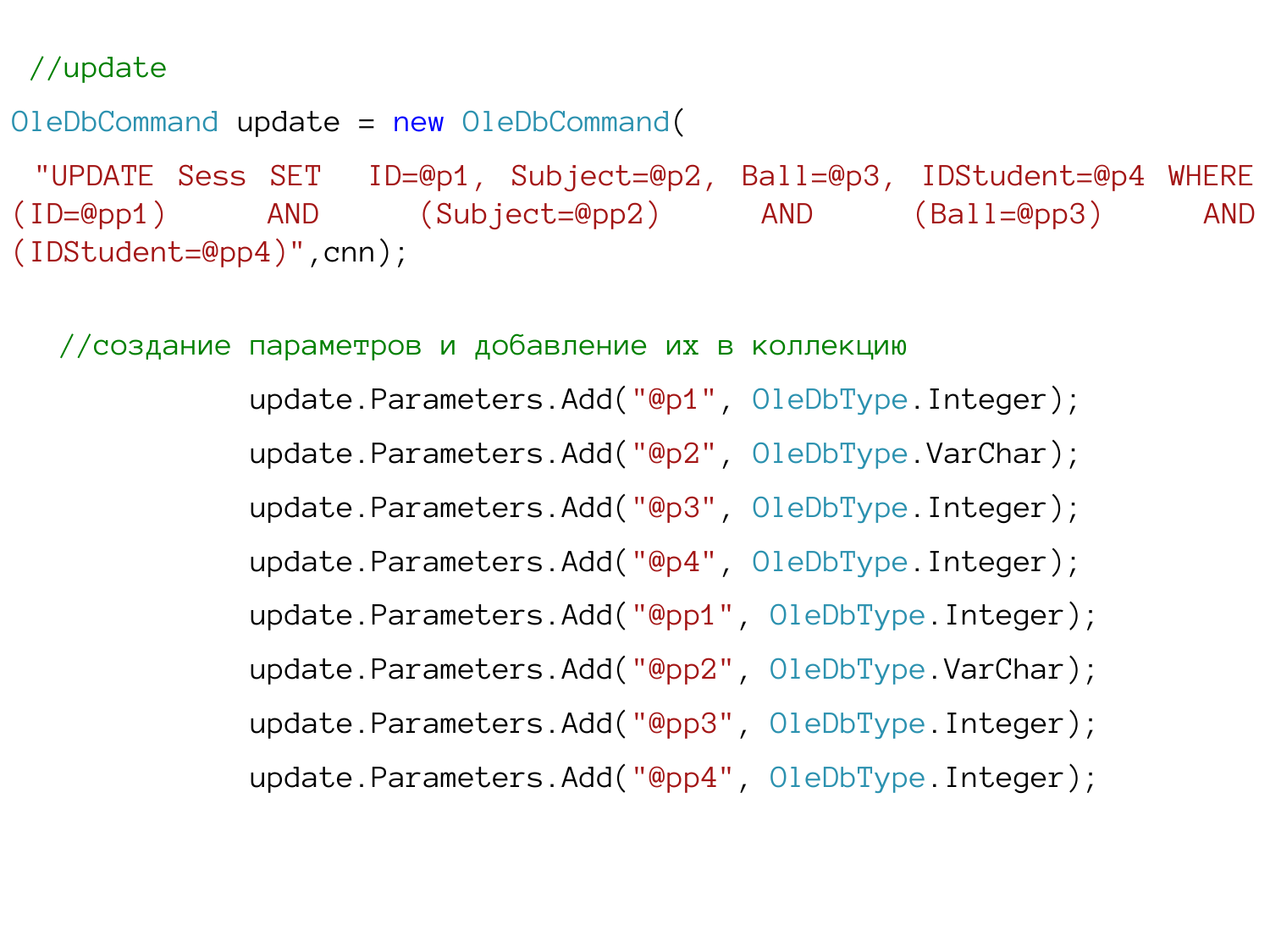

//update
OleDbCommand update = new OleDbCommand(
 "UPDATE Sess SET  ID=@p1, Subject=@p2, Ball=@p3, IDStudent=@p4 WHERE (ID=@pp1) AND (Subject=@pp2) AND (Ball=@pp3) AND (IDStudent=@pp4)",cnn);
 //создание параметров и добавление их в коллекцию
            update.Parameters.Add("@p1", OleDbType.Integer);
            update.Parameters.Add("@p2", OleDbType.VarChar);
            update.Parameters.Add("@p3", OleDbType.Integer);
            update.Parameters.Add("@p4", OleDbType.Integer);
            update.Parameters.Add("@pp1", OleDbType.Integer);
            update.Parameters.Add("@pp2", OleDbType.VarChar);
            update.Parameters.Add("@pp3", OleDbType.Integer);
            update.Parameters.Add("@pp4", OleDbType.Integer);